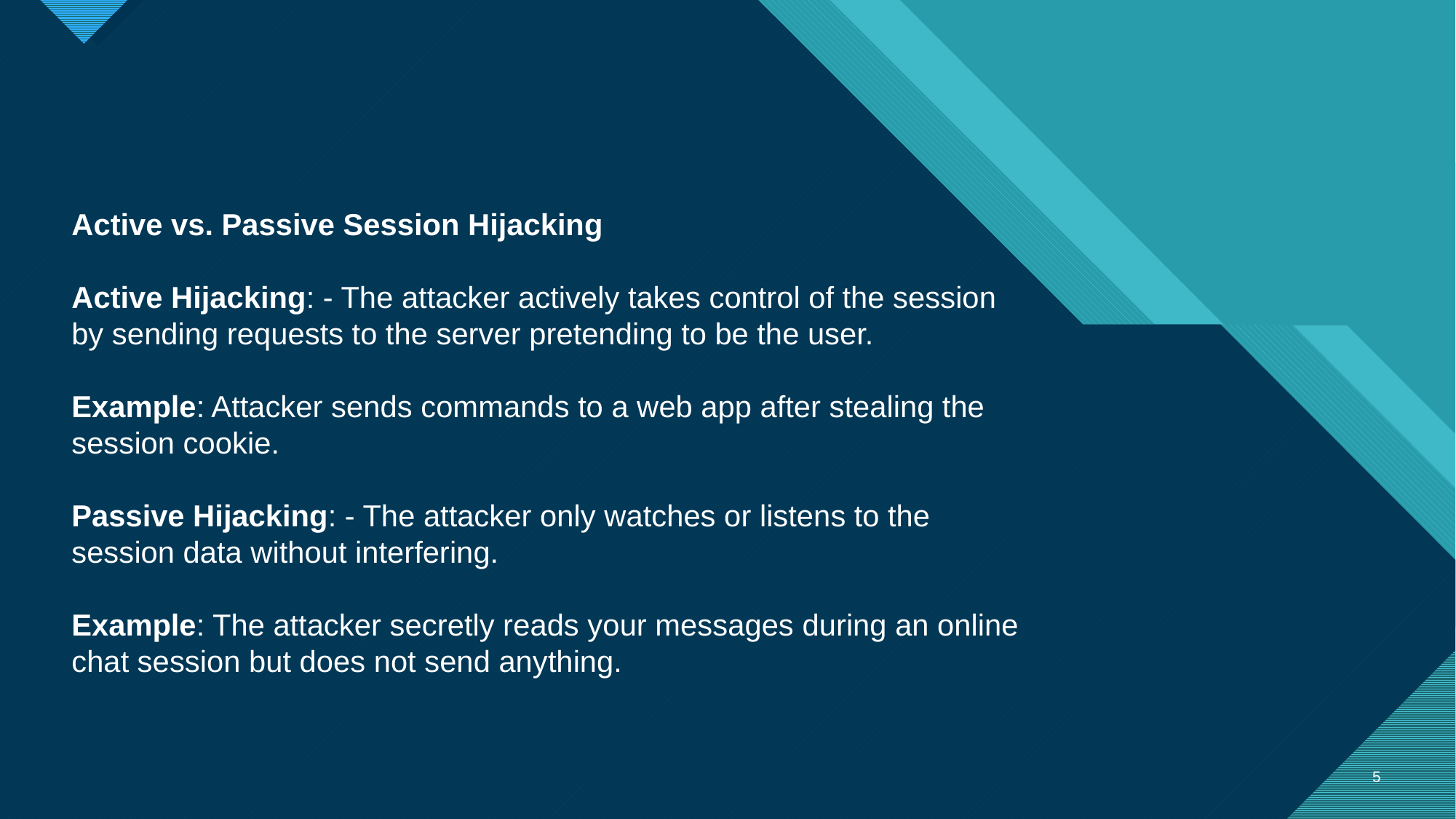

Active vs. Passive Session Hijacking

Active Hijacking: - The attacker actively takes control of the session by sending requests to the server pretending to be the user.
Example: Attacker sends commands to a web app after stealing the session cookie.

Passive Hijacking: - The attacker only watches or listens to the session data without interfering.
Example: The attacker secretly reads your messages during an online chat session but does not send anything.
5